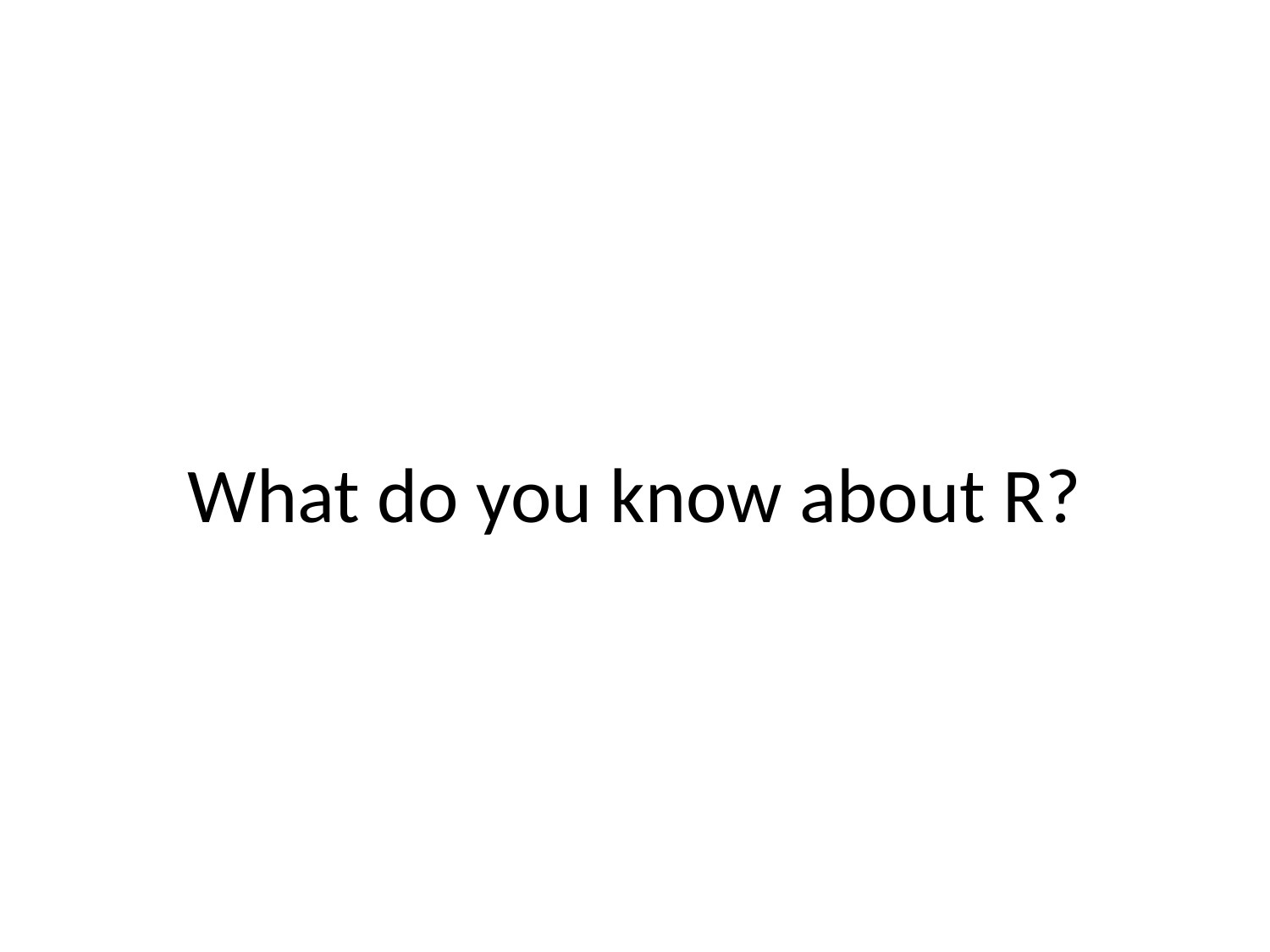

# What do you know about R?